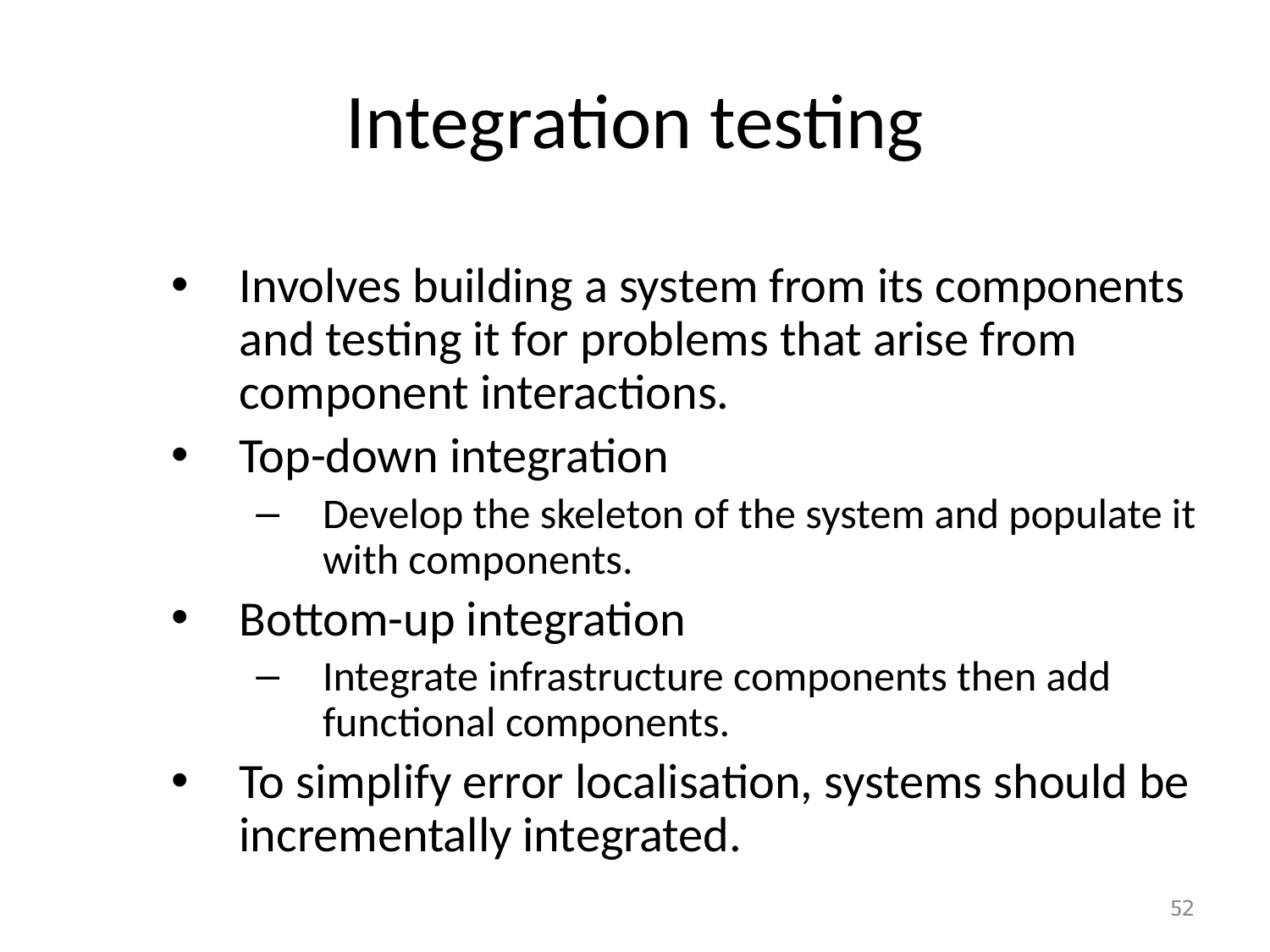

# Integration testing
Involves building a system from its components and testing it for problems that arise from component interactions.
Top-down integration
Develop the skeleton of the system and populate it with components.
Bottom-up integration
Integrate infrastructure components then add functional components.
To simplify error localisation, systems should be incrementally integrated.
52